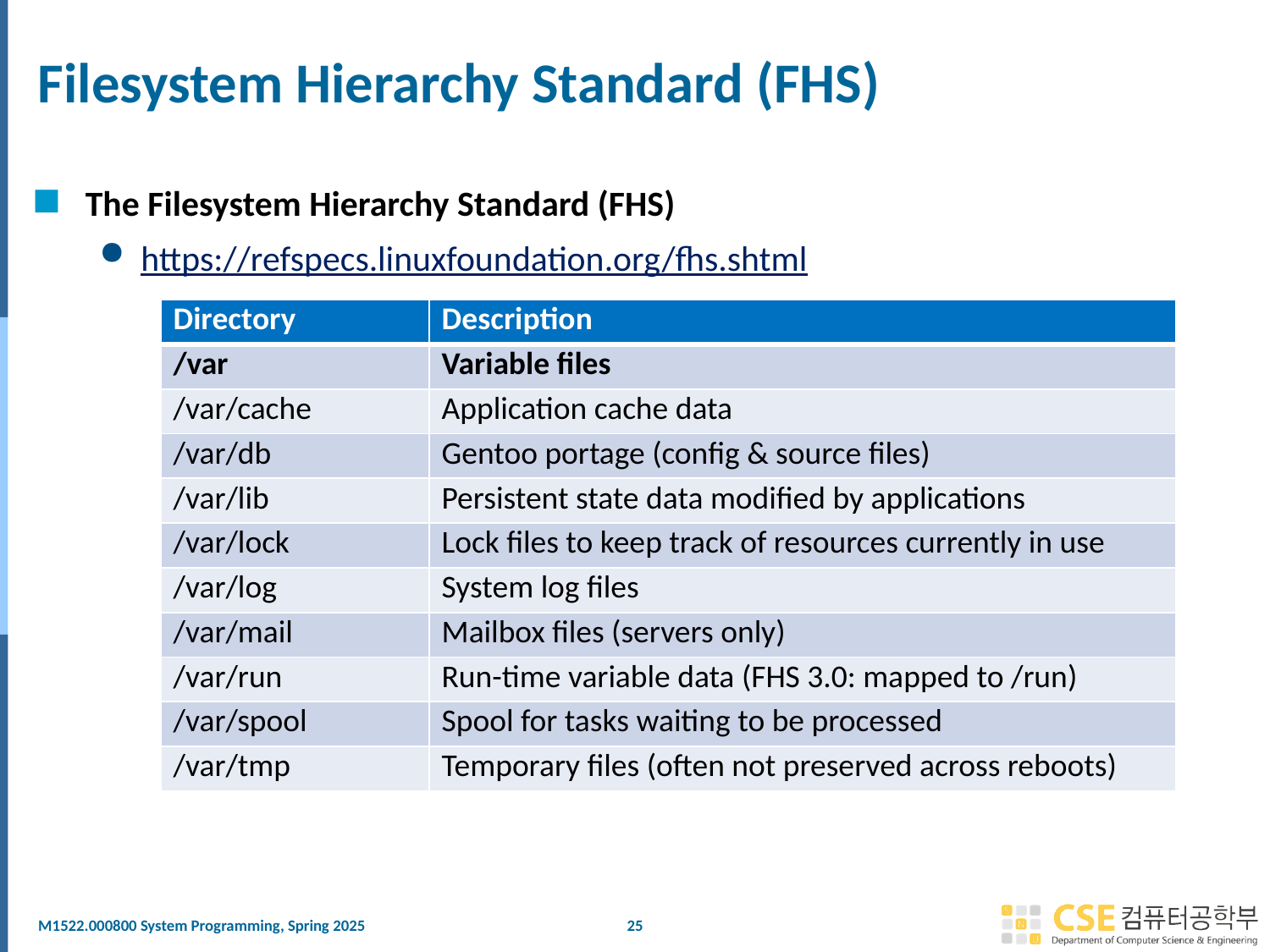

# Filesystem Hierarchy Standard (FHS)
The Filesystem Hierarchy Standard (FHS)
https://refspecs.linuxfoundation.org/fhs.shtml

| Directory | Description |
| --- | --- |
| /var | Variable files |
| /var/cache | Application cache data |
| /var/db | Gentoo portage (config & source files) |
| /var/lib | Persistent state data modified by applications |
| /var/lock | Lock files to keep track of resources currently in use |
| /var/log | System log files |
| /var/mail | Mailbox files (servers only) |
| /var/run | Run-time variable data (FHS 3.0: mapped to /run) |
| /var/spool | Spool for tasks waiting to be processed |
| /var/tmp | Temporary files (often not preserved across reboots) |